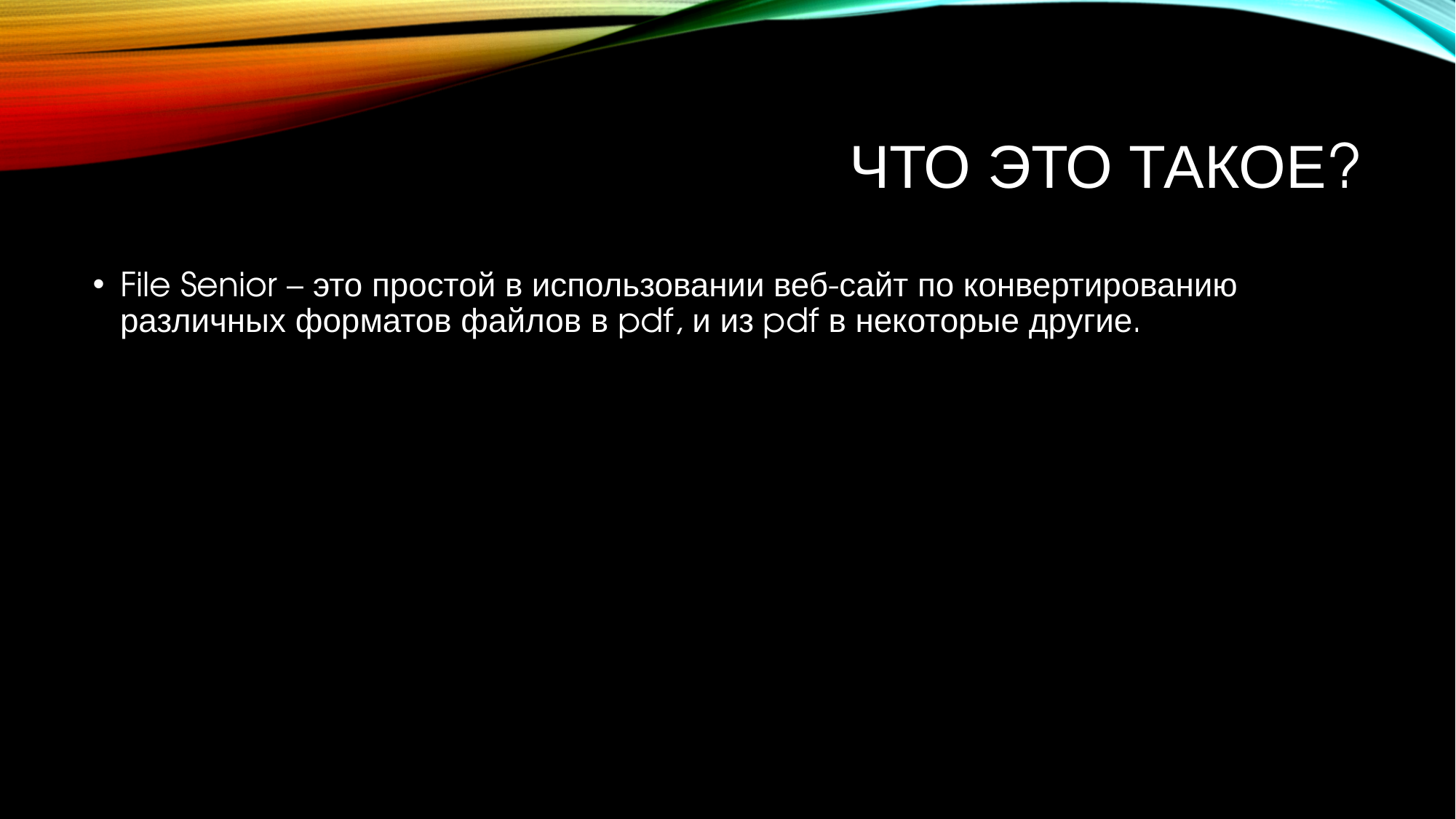

# Что это такое?
File Senior – это простой в использовании веб-сайт по конвертированию различных форматов файлов в pdf, и из pdf в некоторые другие.